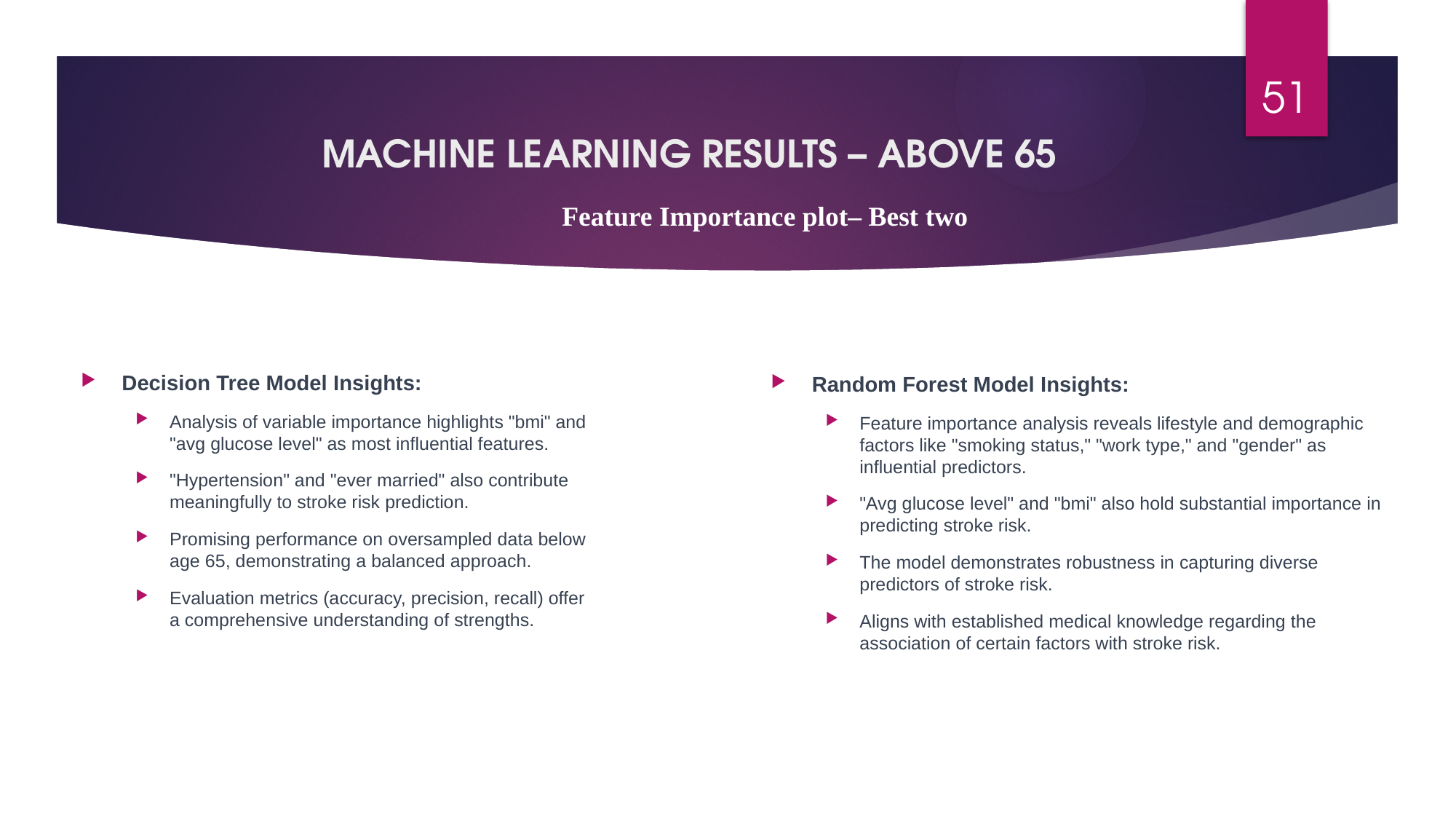

51
# MACHINE LEARNING RESULTS – ABOVE 65
Feature Importance plot– Best two
Decision Tree Model Insights:
Analysis of variable importance highlights "bmi" and "avg glucose level" as most influential features.
"Hypertension" and "ever married" also contribute meaningfully to stroke risk prediction.
Promising performance on oversampled data below age 65, demonstrating a balanced approach.
Evaluation metrics (accuracy, precision, recall) offer a comprehensive understanding of strengths.
Random Forest Model Insights:
Feature importance analysis reveals lifestyle and demographic factors like "smoking status," "work type," and "gender" as influential predictors.
"Avg glucose level" and "bmi" also hold substantial importance in predicting stroke risk.
The model demonstrates robustness in capturing diverse predictors of stroke risk.
Aligns with established medical knowledge regarding the association of certain factors with stroke risk.